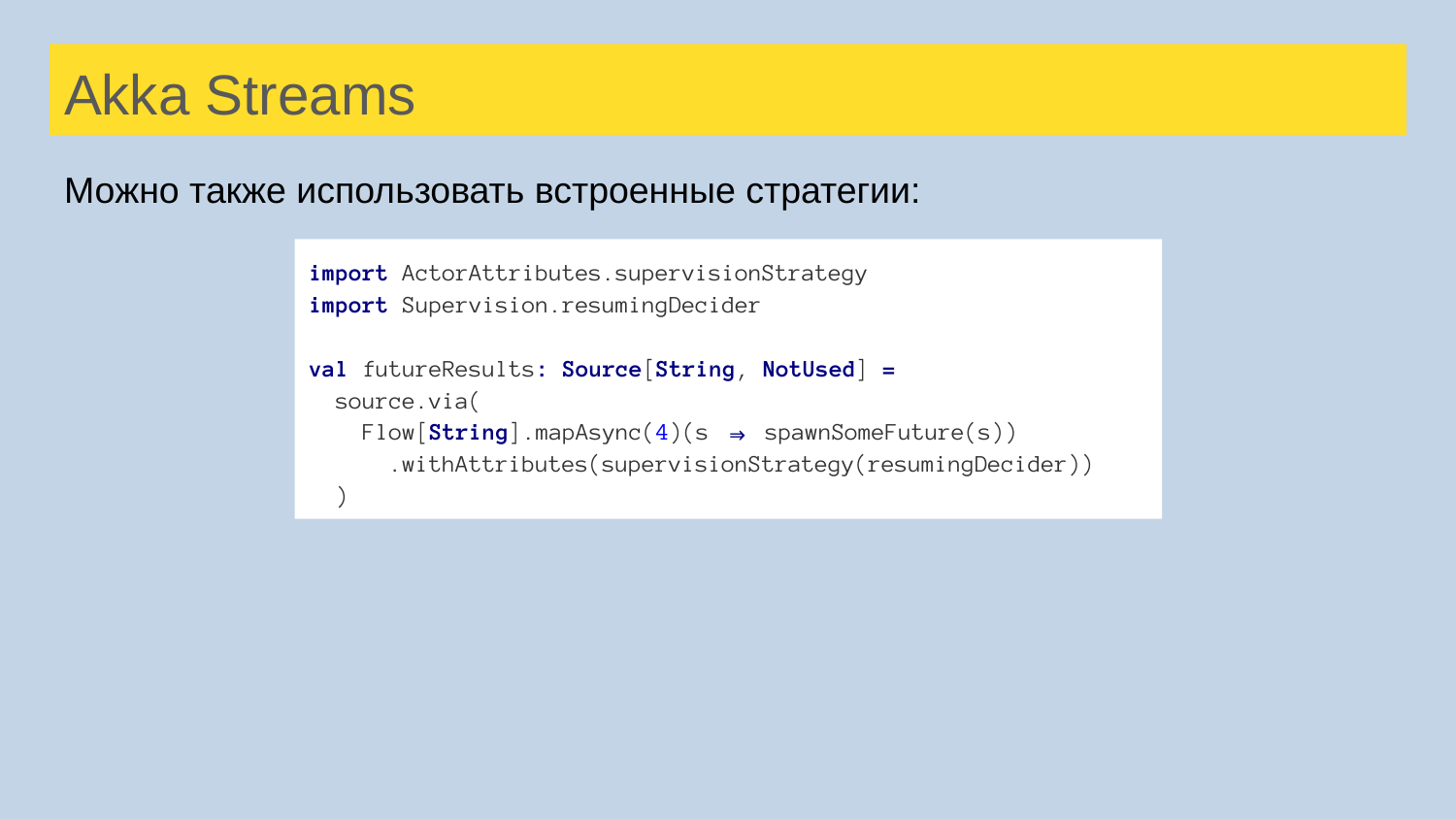

# Akka Streams
Можно также использовать встроенные стратегии:
import ActorAttributes.supervisionStrategy
import Supervision.resumingDecider
val futureResults: Source[String, NotUsed] =
  source.via(
    Flow[String].mapAsync(4)(s ⇒ spawnSomeFuture(s))
      .withAttributes(supervisionStrategy(resumingDecider))
  )